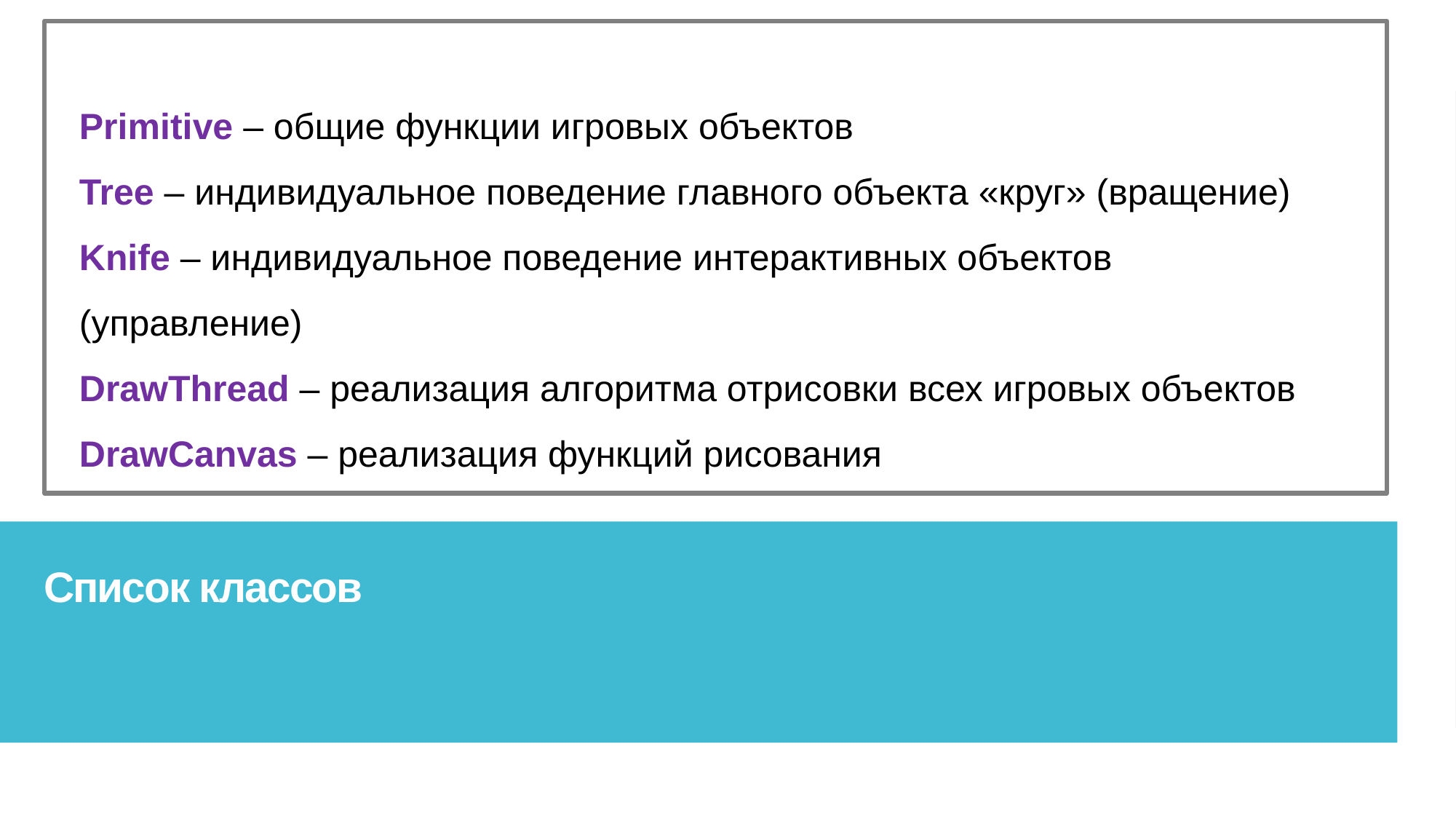

Primitive – общие функции игровых объектов
Tree – индивидуальное поведение главного объекта «круг» (вращение)
Knife – индивидуальное поведение интерактивных объектов (управление)
DrawThread – реализация алгоритма отрисовки всех игровых объектов
DrawCanvas – реализация функций рисования

Список классов